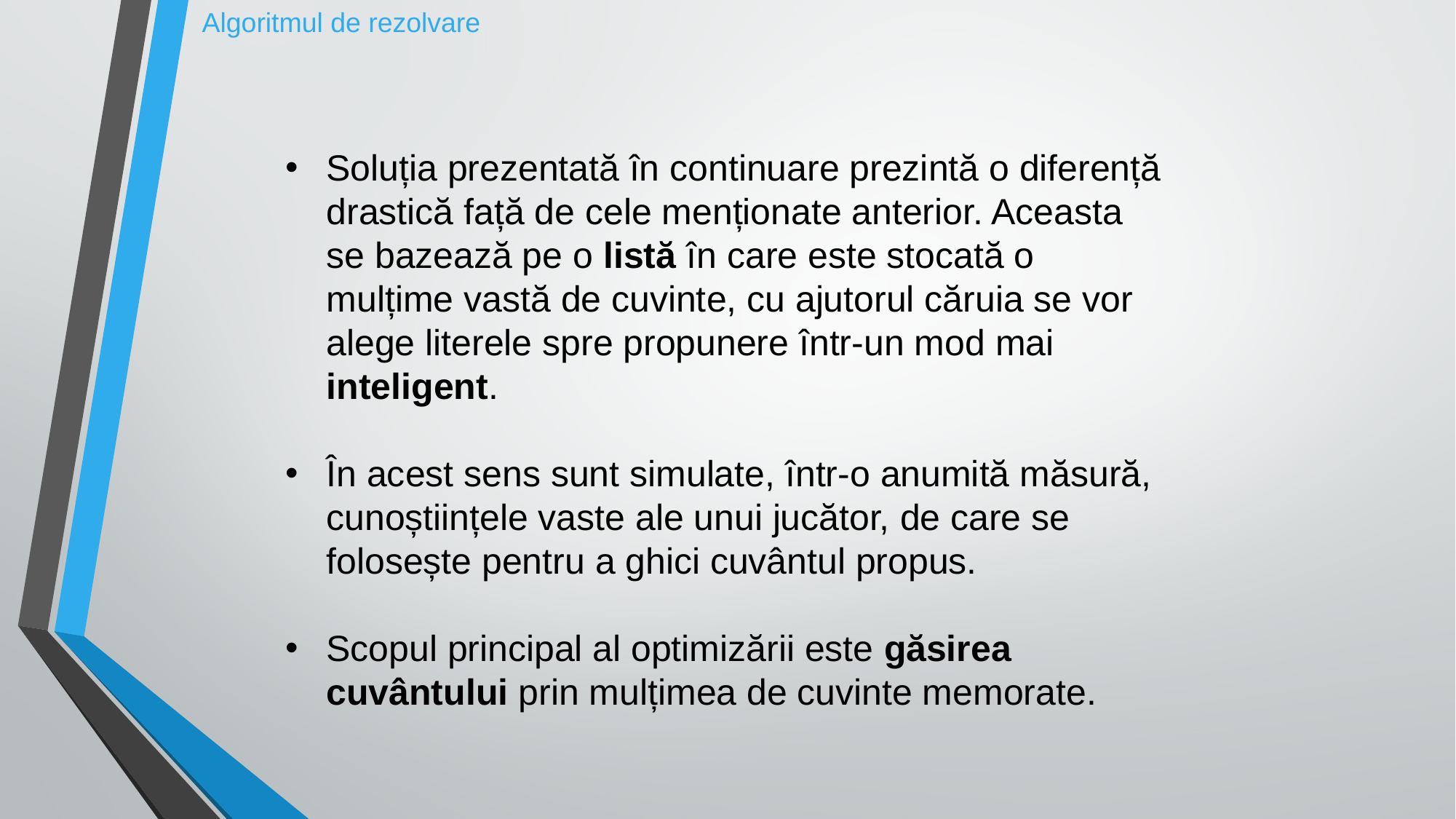

Algoritmul de rezolvare
Soluția prezentată în continuare prezintă o diferență drastică față de cele menționate anterior. Aceasta se bazează pe o listă în care este stocată o mulțime vastă de cuvinte, cu ajutorul căruia se vor alege literele spre propunere într-un mod mai inteligent.

În acest sens sunt simulate, într-o anumită măsură, cunoștiințele vaste ale unui jucător, de care se folosește pentru a ghici cuvântul propus.

Scopul principal al optimizării este găsirea cuvântului prin mulțimea de cuvinte memorate.